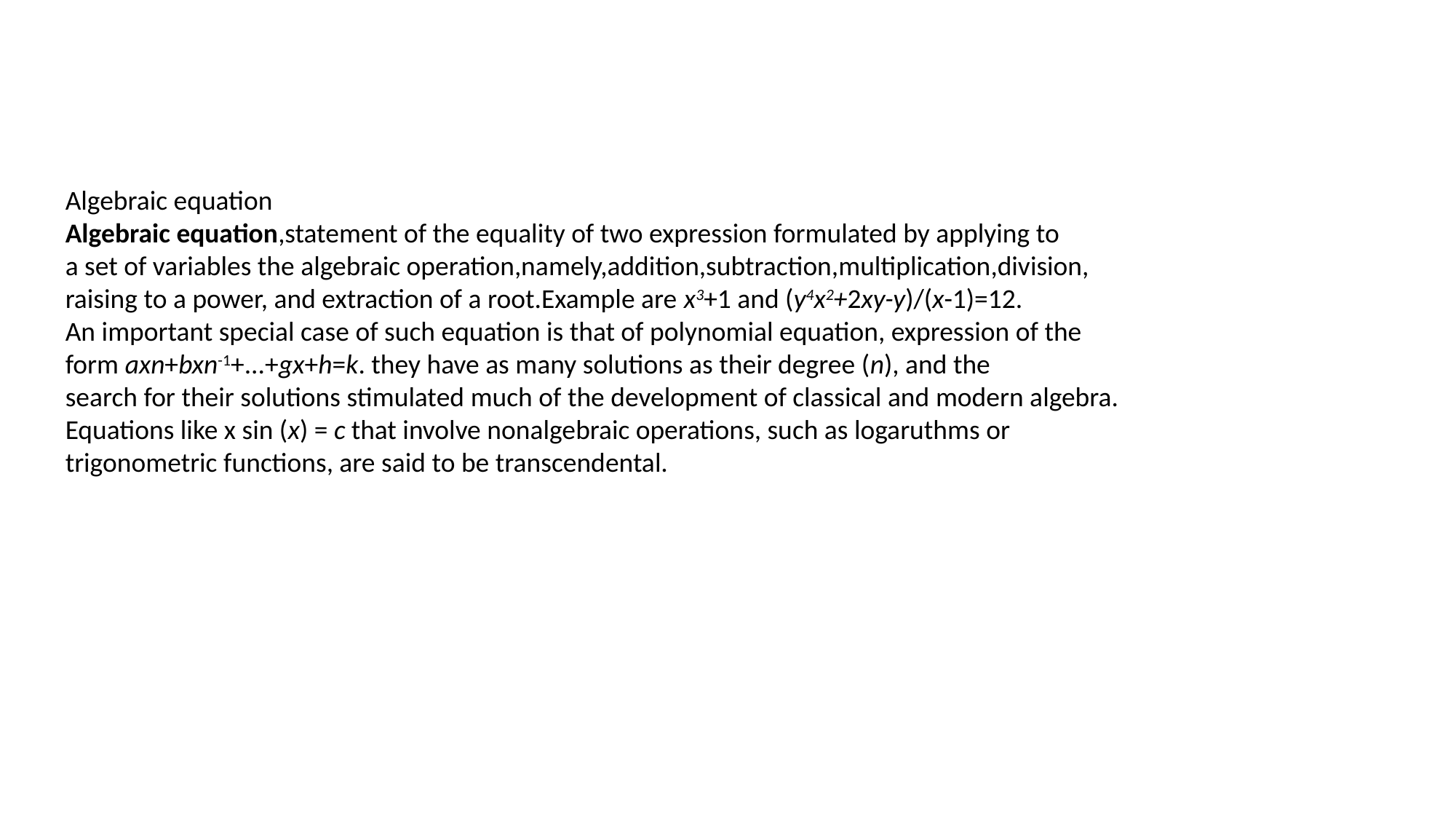

Algebraic equation
Algebraic equation,statement of the equality of two expression formulated by applying to
a set of variables the algebraic operation,namely,addition,subtraction,multiplication,division,
raising to a power, and extraction of a root.Example are x3+1 and (y4x2+2xy-y)/(x-1)=12.
An important special case of such equation is that of polynomial equation, expression of the
form axn+bxn-1+...+gx+h=k. they have as many solutions as their degree (n), and the
search for their solutions stimulated much of the development of classical and modern algebra.
Equations like x sin (x) = c that involve nonalgebraic operations, such as logaruthms or
trigonometric functions, are said to be transcendental.